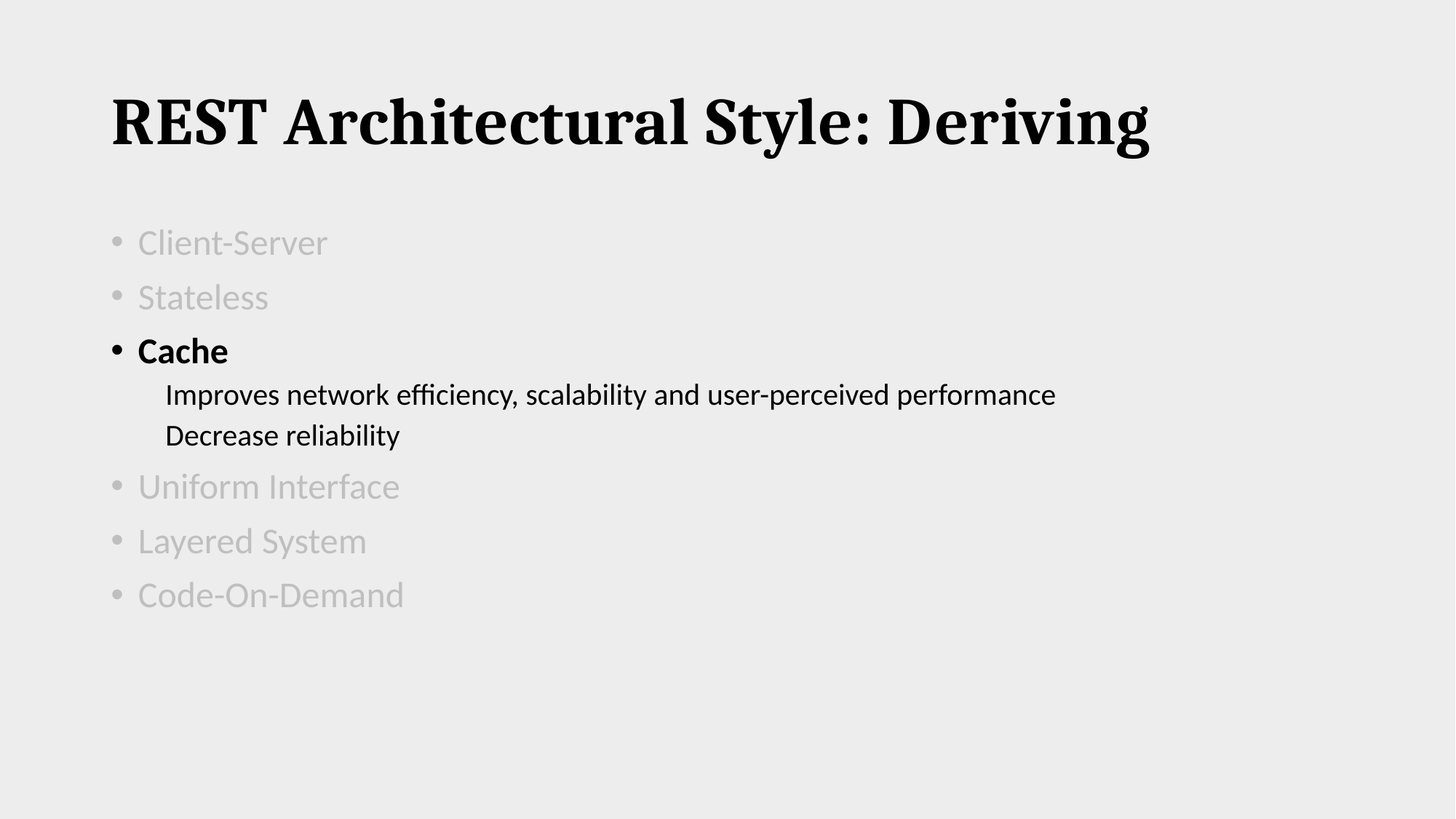

# REST Architectural Style: Deriving
Client-Server
Stateless
Cache
Improves network efficiency, scalability and user-perceived performance
Decrease reliability
Uniform Interface
Layered System
Code-On-Demand